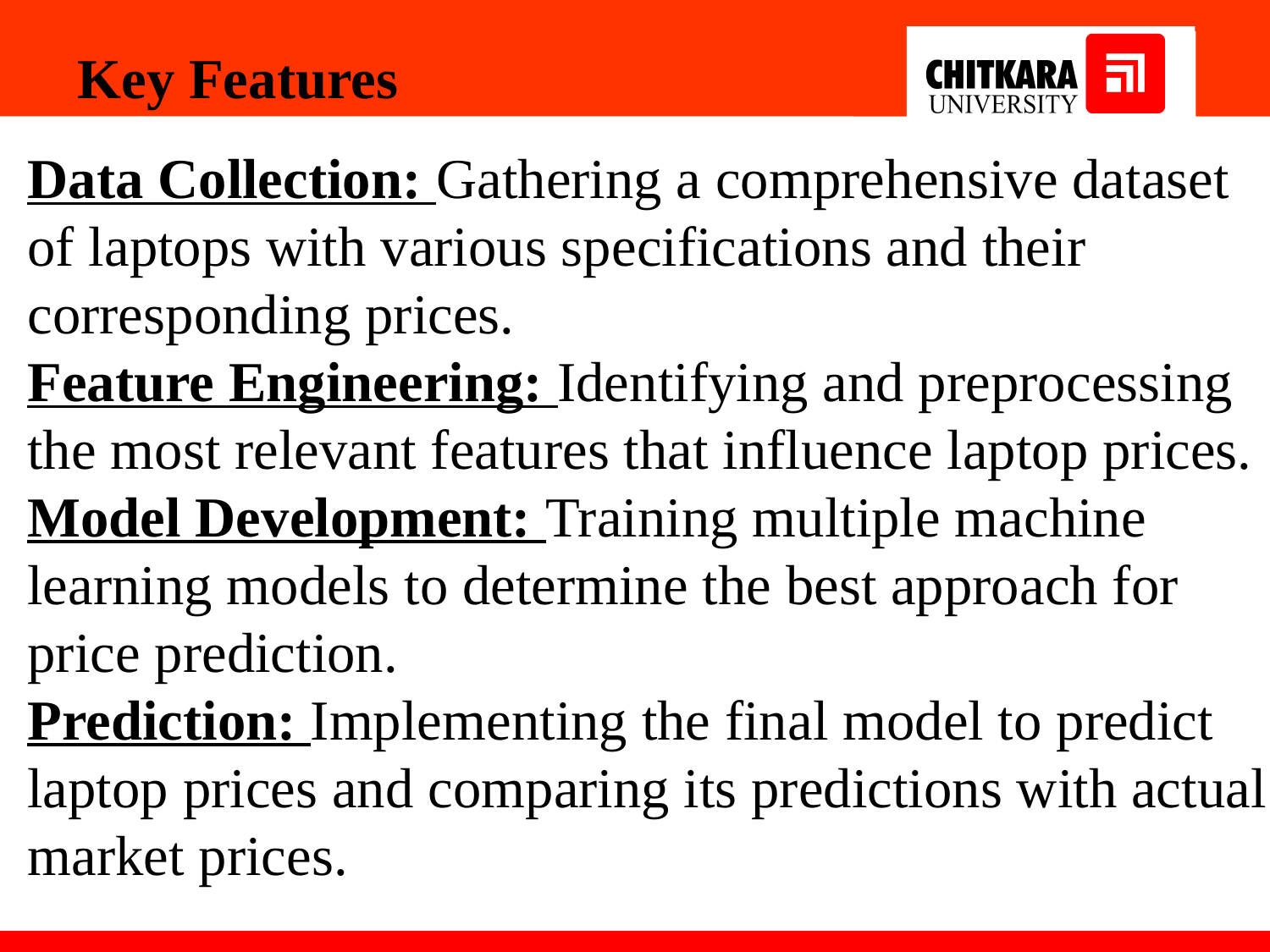

Key Features
Data Collection: Gathering a comprehensive dataset of laptops with various specifications and their corresponding prices.
Feature Engineering: Identifying and preprocessing the most relevant features that influence laptop prices.
Model Development: Training multiple machine learning models to determine the best approach for price prediction.
Prediction: Implementing the final model to predict laptop prices and comparing its predictions with actual market prices.